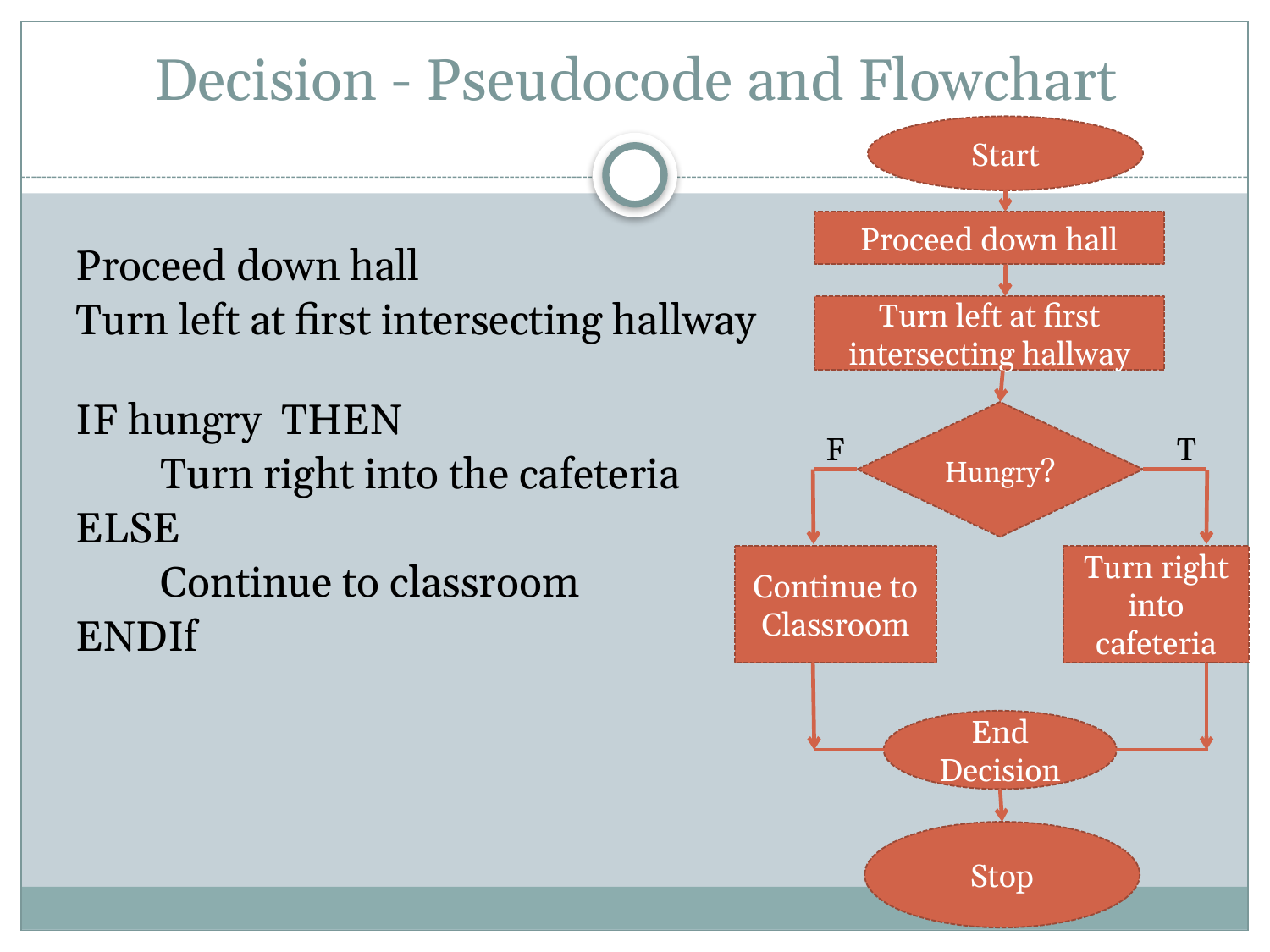

# Decision - Pseudocode and Flowchart
Start
Proceed down hall
Proceed down hall
Turn left at first intersecting hallway
IF hungry  THEN
	Turn right into the cafeteria
ELSE
	Continue to classroom
ENDIf
Turn left at first intersecting hallway
Hungry?
F
T
Continue to Classroom
Turn right into cafeteria
End Decision
Stop